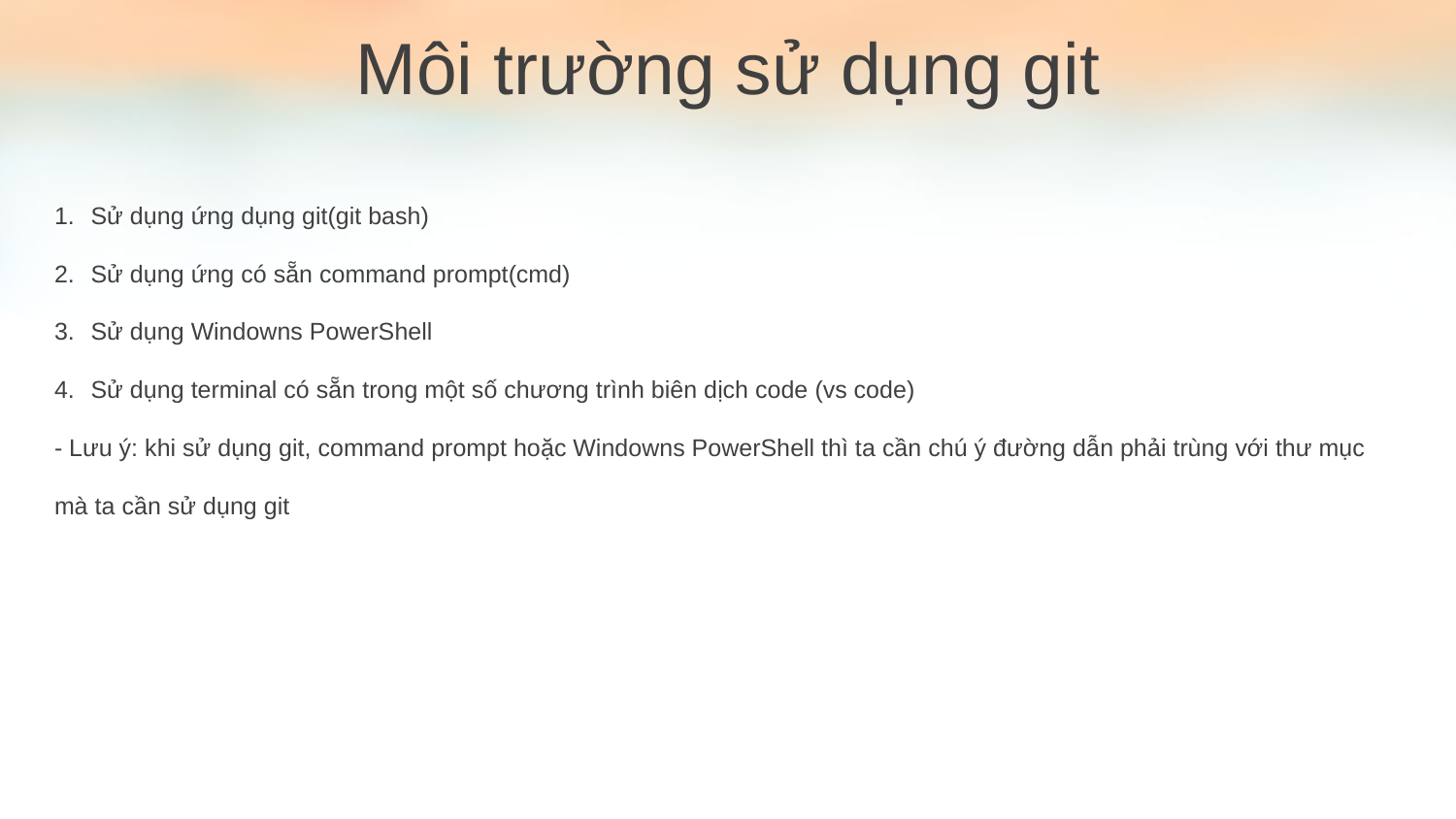

Môi trường sử dụng git

Sử dụng ứng dụng git(git bash)
Sử dụng ứng có sẵn command prompt(cmd)
Sử dụng Windowns PowerShell
Sử dụng terminal có sẵn trong một số chương trình biên dịch code (vs code)
- Lưu ý: khi sử dụng git, command prompt hoặc Windowns PowerShell thì ta cần chú ý đường dẫn phải trùng với thư mục mà ta cần sử dụng git